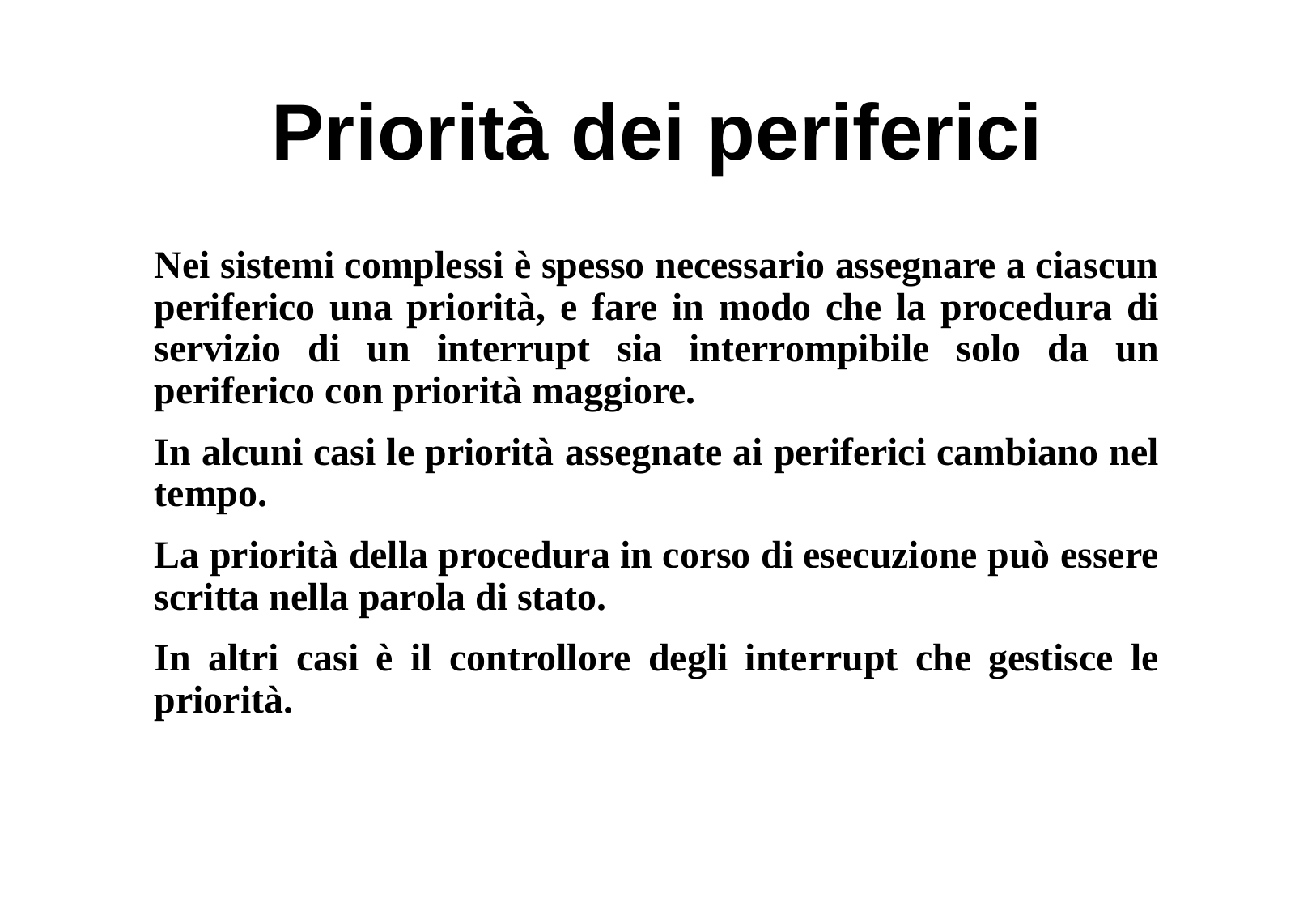

# Priorità dei periferici
Nei sistemi complessi è spesso necessario assegnare a ciascun periferico una priorità, e fare in modo che la procedura di servizio di un interrupt sia interrompibile solo da un periferico con priorità maggiore.
In alcuni casi le priorità assegnate ai periferici cambiano nel tempo.
La priorità della procedura in corso di esecuzione può essere scritta nella parola di stato.
In altri casi è il controllore degli interrupt che gestisce le priorità.